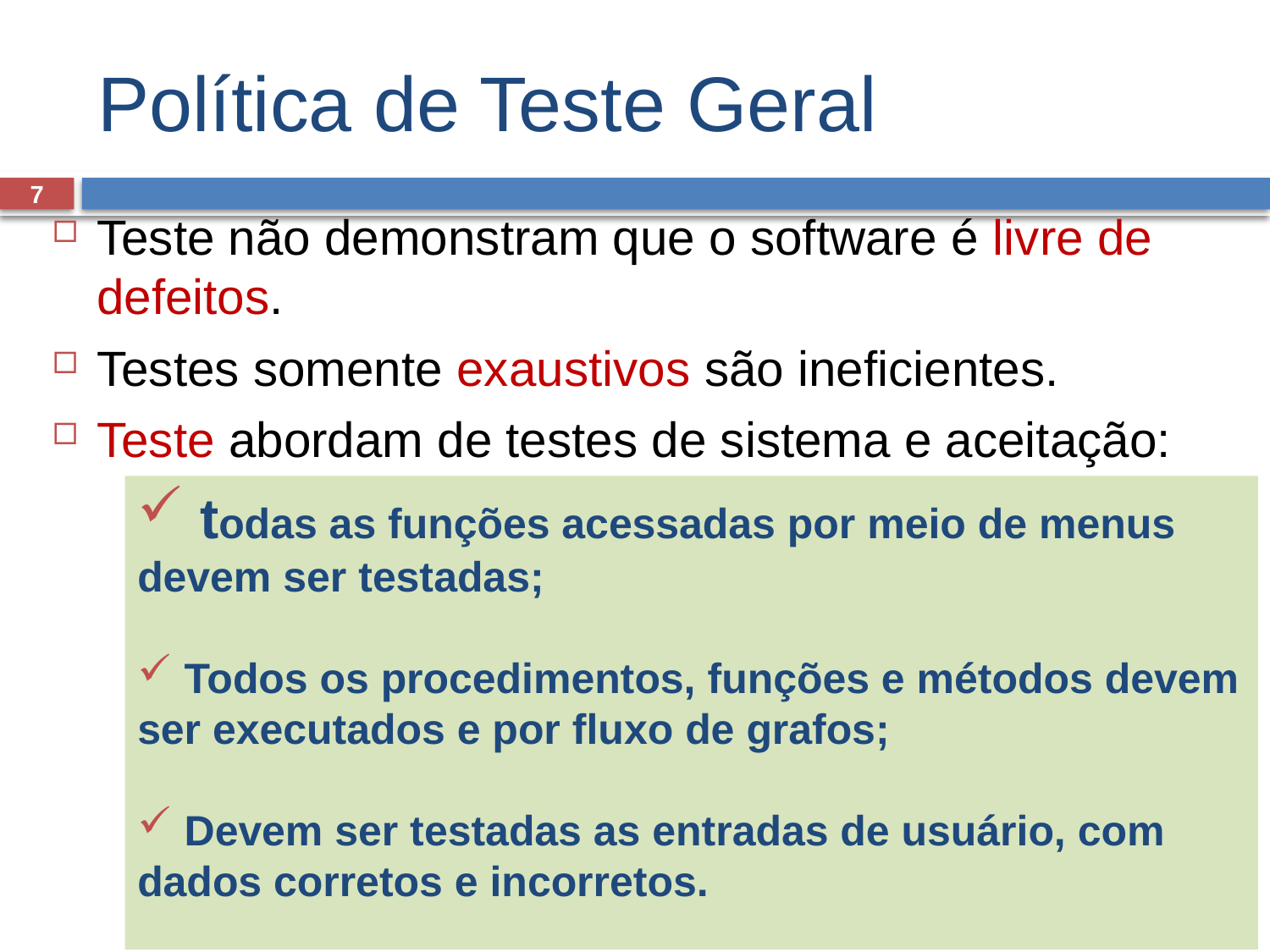

# Política de Teste Geral
7
Teste não demonstram que o software é livre de defeitos.
Testes somente exaustivos são ineficientes.
Teste abordam de testes de sistema e aceitação:
 todas as funções acessadas por meio de menus devem ser testadas;

 Todos os procedimentos, funções e métodos devem ser executados e por fluxo de grafos;

 Devem ser testadas as entradas de usuário, com dados corretos e incorretos.